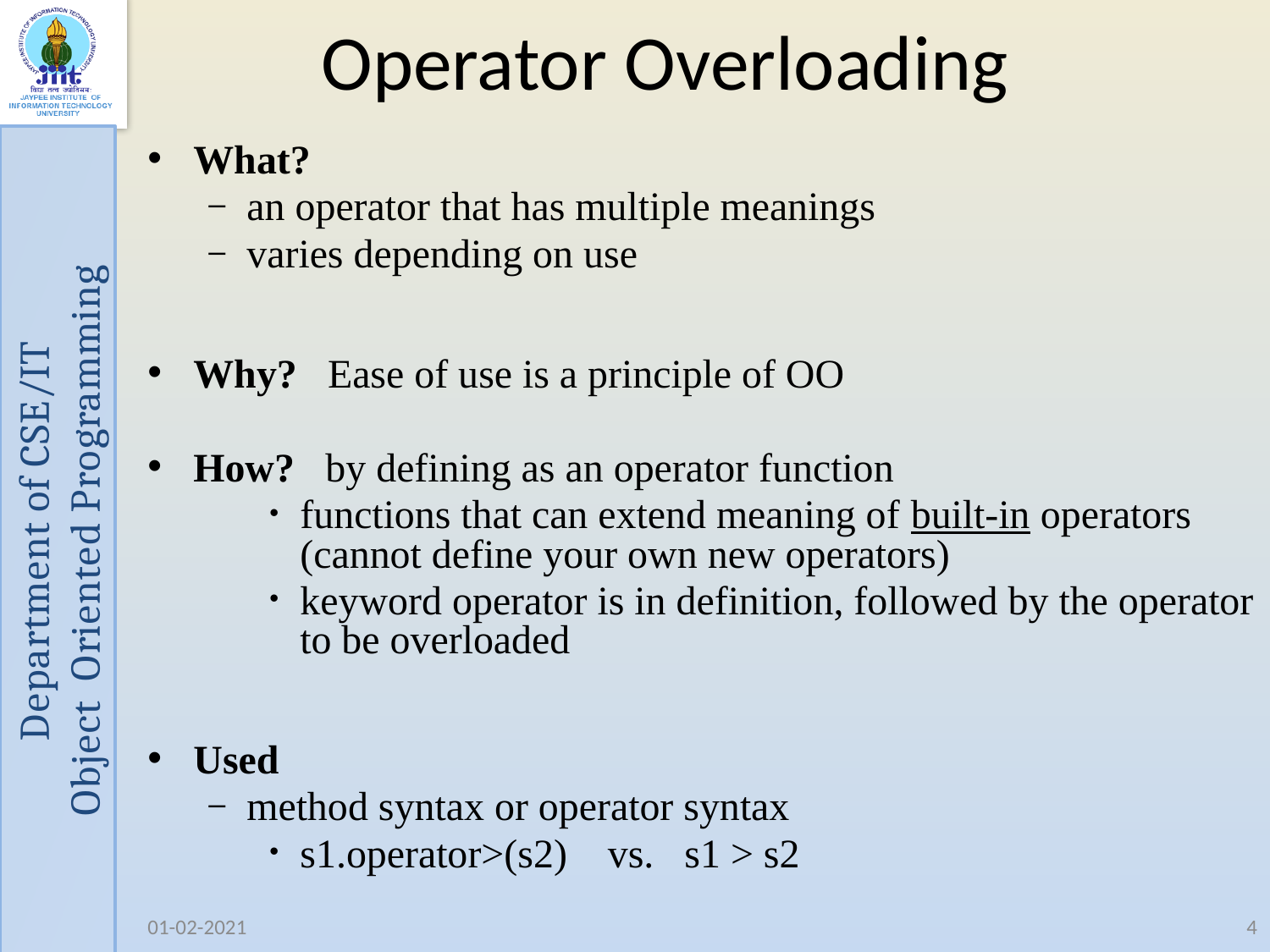

# Operator Overloading
What?
an operator that has multiple meanings
varies depending on use

Why?   Ease of use is a principle of OO

How?   by defining as an operator function
functions that can extend meaning of built-in operators
(cannot define your own new operators)
keyword operator is in definition, followed by the operator to be overloaded

Used
method syntax or operator syntax
s1.operator>(s2)    vs.   s1 > s2

01-02-2021

4